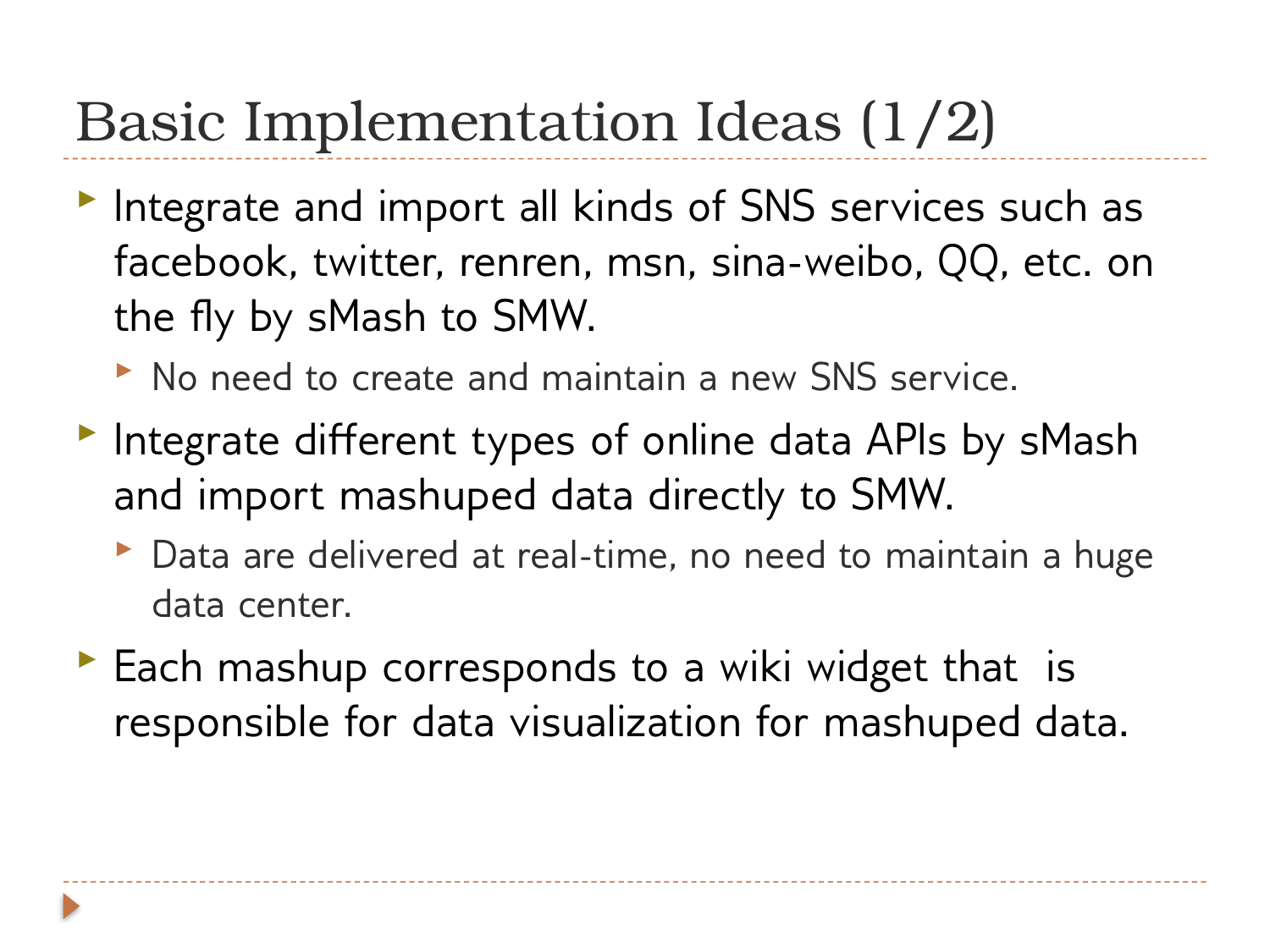

# Basic Implementation Ideas (1/2)
Integrate and import all kinds of SNS services such as facebook, twitter, renren, msn, sina-weibo, QQ, etc. on the fly by sMash to SMW.
No need to create and maintain a new SNS service.
Integrate different types of online data APIs by sMash and import mashuped data directly to SMW.
Data are delivered at real-time, no need to maintain a huge data center.
Each mashup corresponds to a wiki widget that  is responsible for data visualization for mashuped data.